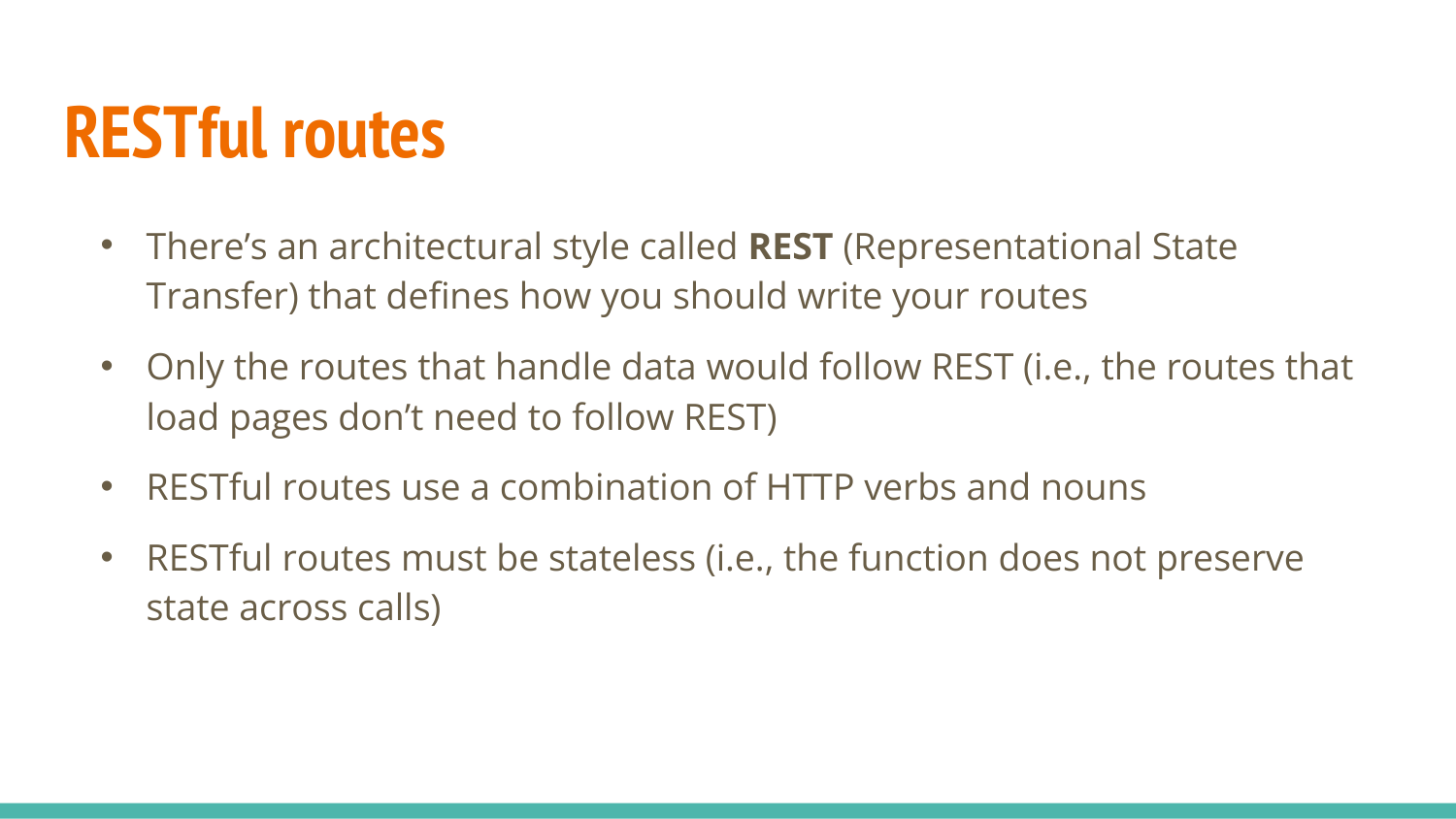

# RESTful routes
There’s an architectural style called REST (Representational State Transfer) that defines how you should write your routes
Only the routes that handle data would follow REST (i.e., the routes that load pages don’t need to follow REST)
RESTful routes use a combination of HTTP verbs and nouns
RESTful routes must be stateless (i.e., the function does not preserve state across calls)